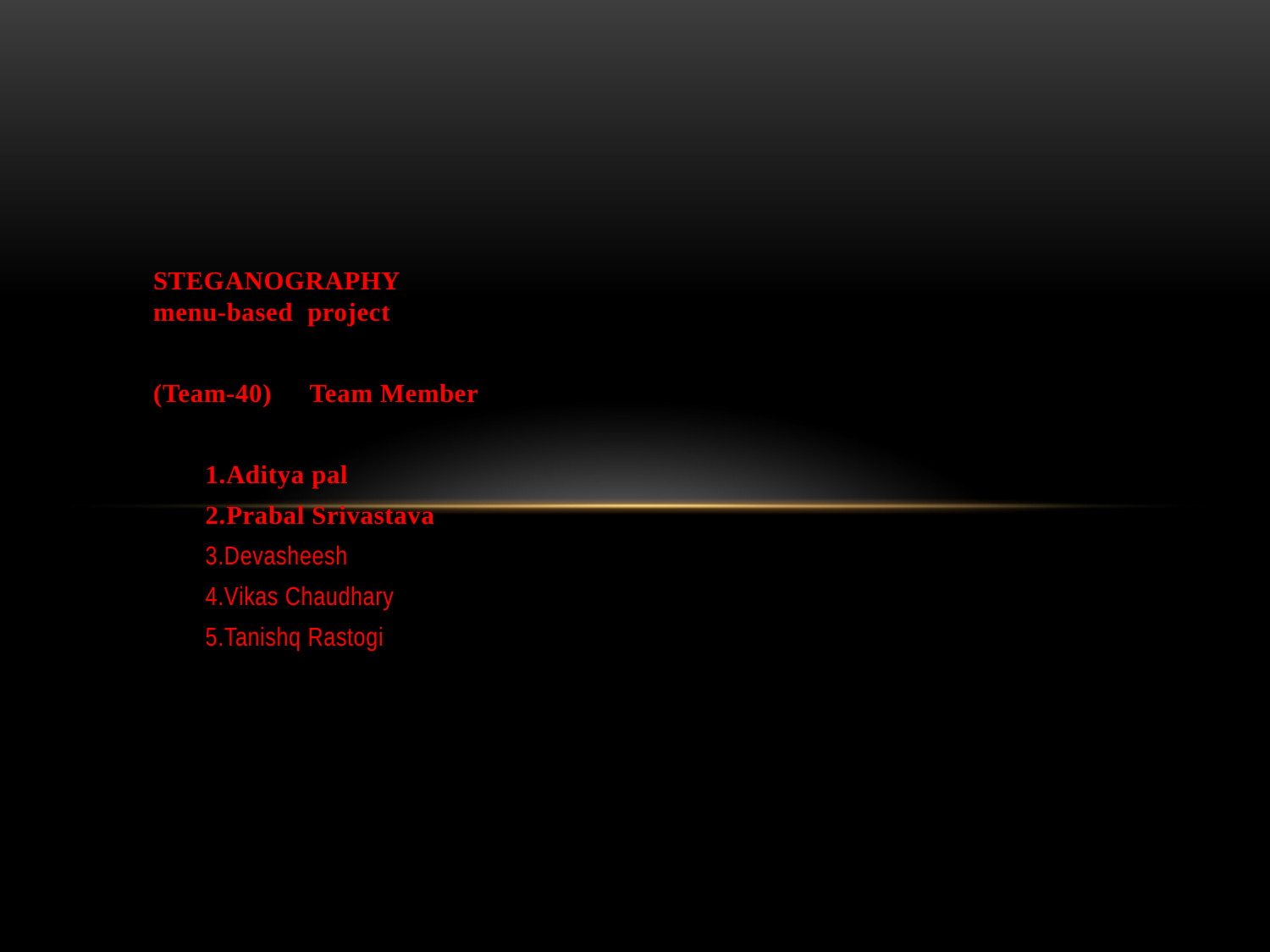

#
STEGANOGRAPHY
menu-based  project

(Team-40)				Team Member

				1.Aditya pal
				2.Prabal Srivastava
				3.Devasheesh
				4.Vikas Chaudhary
				5.Tanishq Rastogi